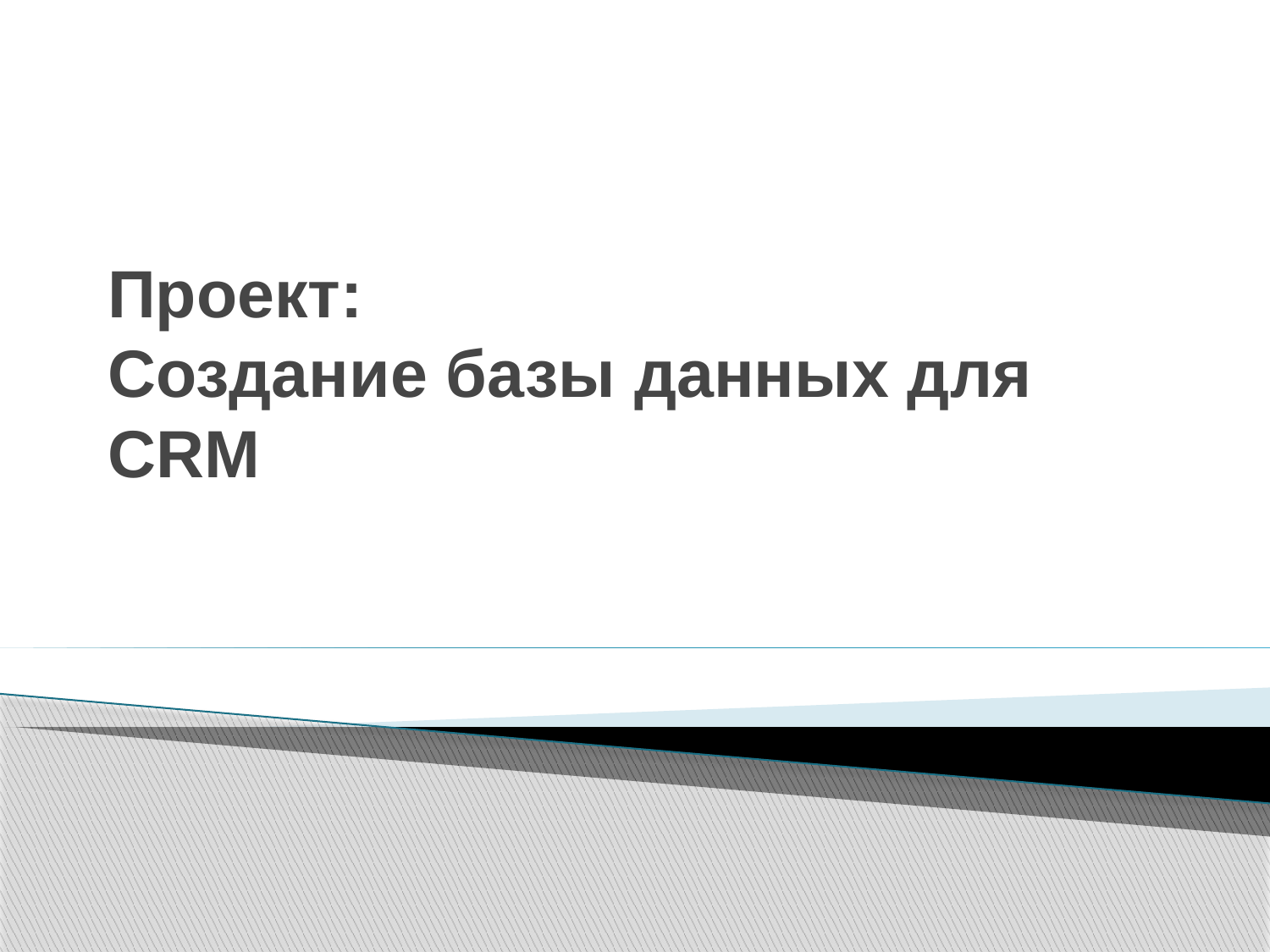

# Проект: Создание базы данных для CRM